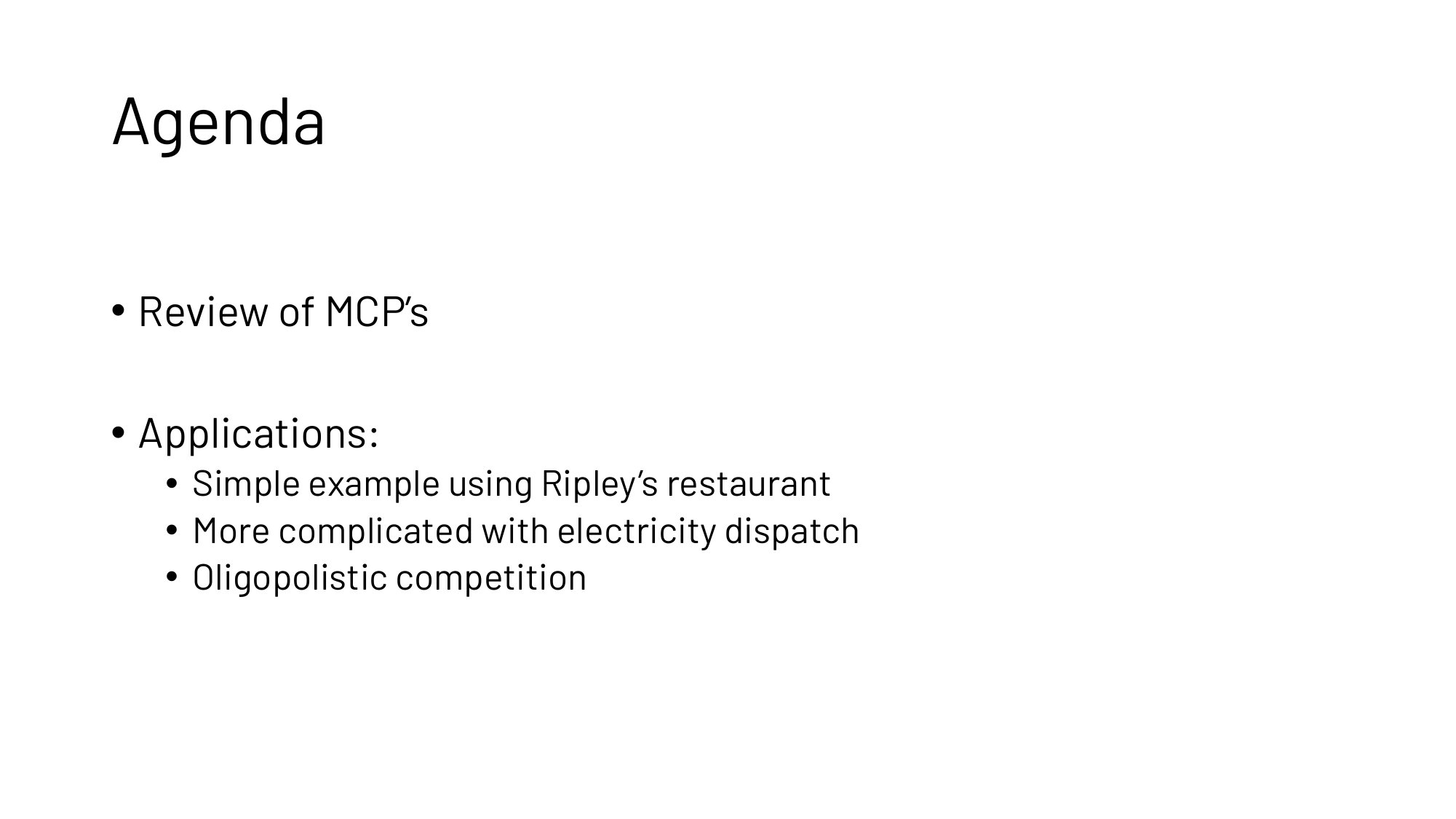

# Agenda

Review of MCP’s

Applications:
Simple example using Ripley’s restaurant
More complicated with electricity dispatch
Oligopolistic competition